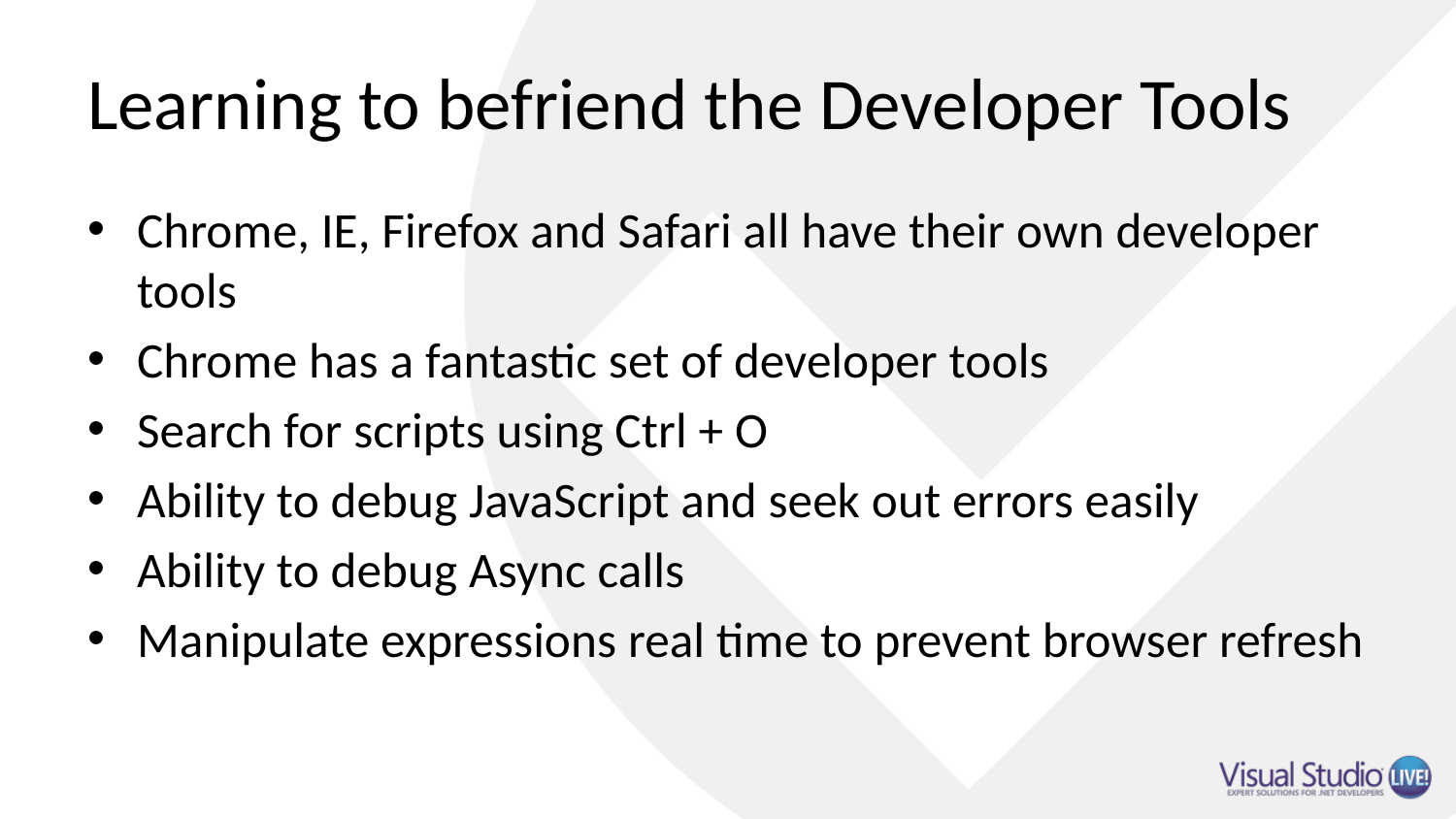

# Learning to befriend the Developer Tools
Chrome, IE, Firefox and Safari all have their own developer tools
Chrome has a fantastic set of developer tools
Search for scripts using Ctrl + O
Ability to debug JavaScript and seek out errors easily
Ability to debug Async calls
Manipulate expressions real time to prevent browser refresh